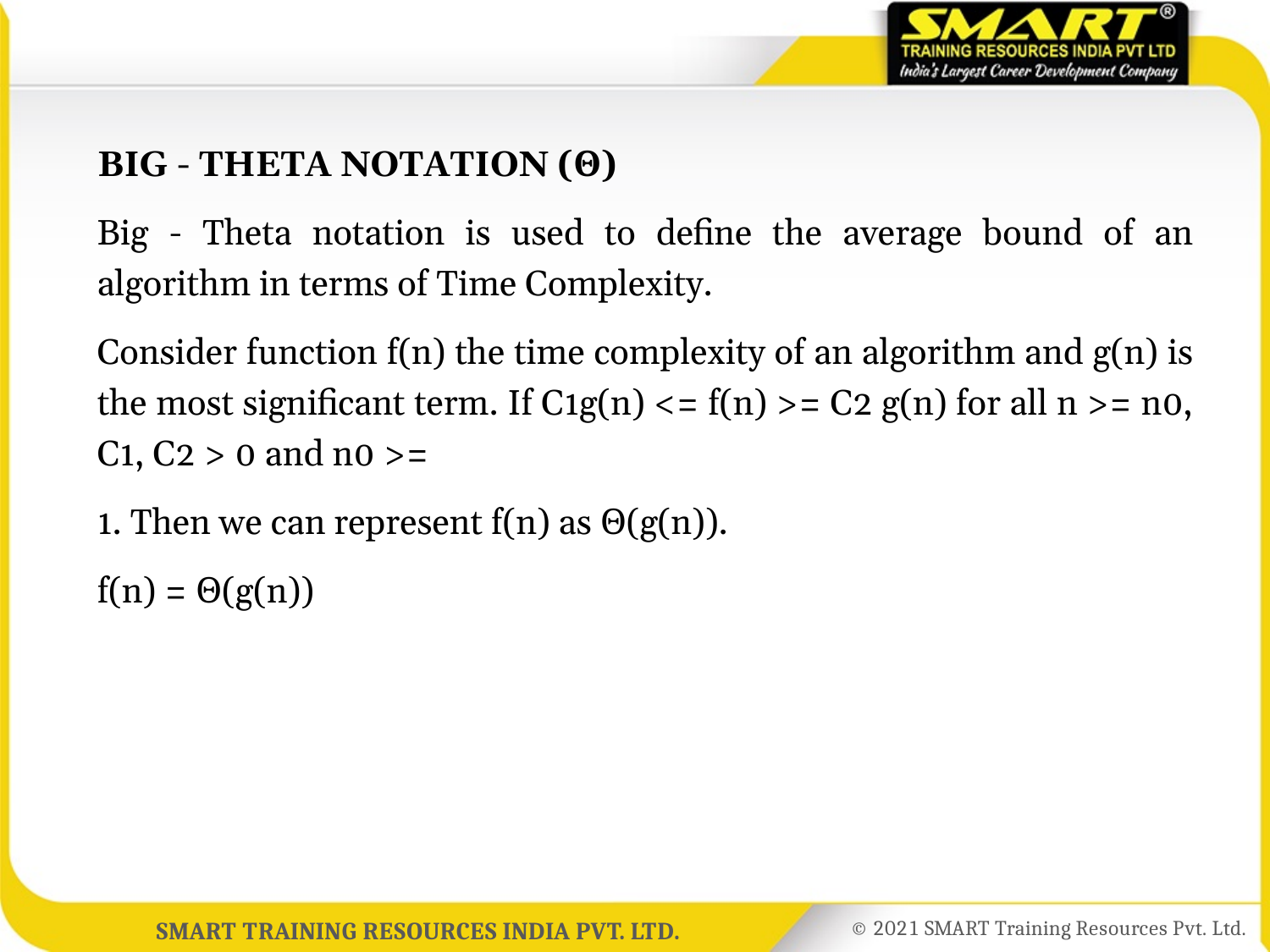

BIG - THETA NOTATION (Θ)
Big - Theta notation is used to define the average bound of an algorithm in terms of Time Complexity.
Consider function f(n) the time complexity of an algorithm and g(n) is the most significant term. If C1g(n) <= f(n) >= C2 g(n) for all n >= n0, C1, C2 > 0 and n0 >=
1. Then we can represent f(n) as Θ(g(n)).
f(n) = Θ(g(n))